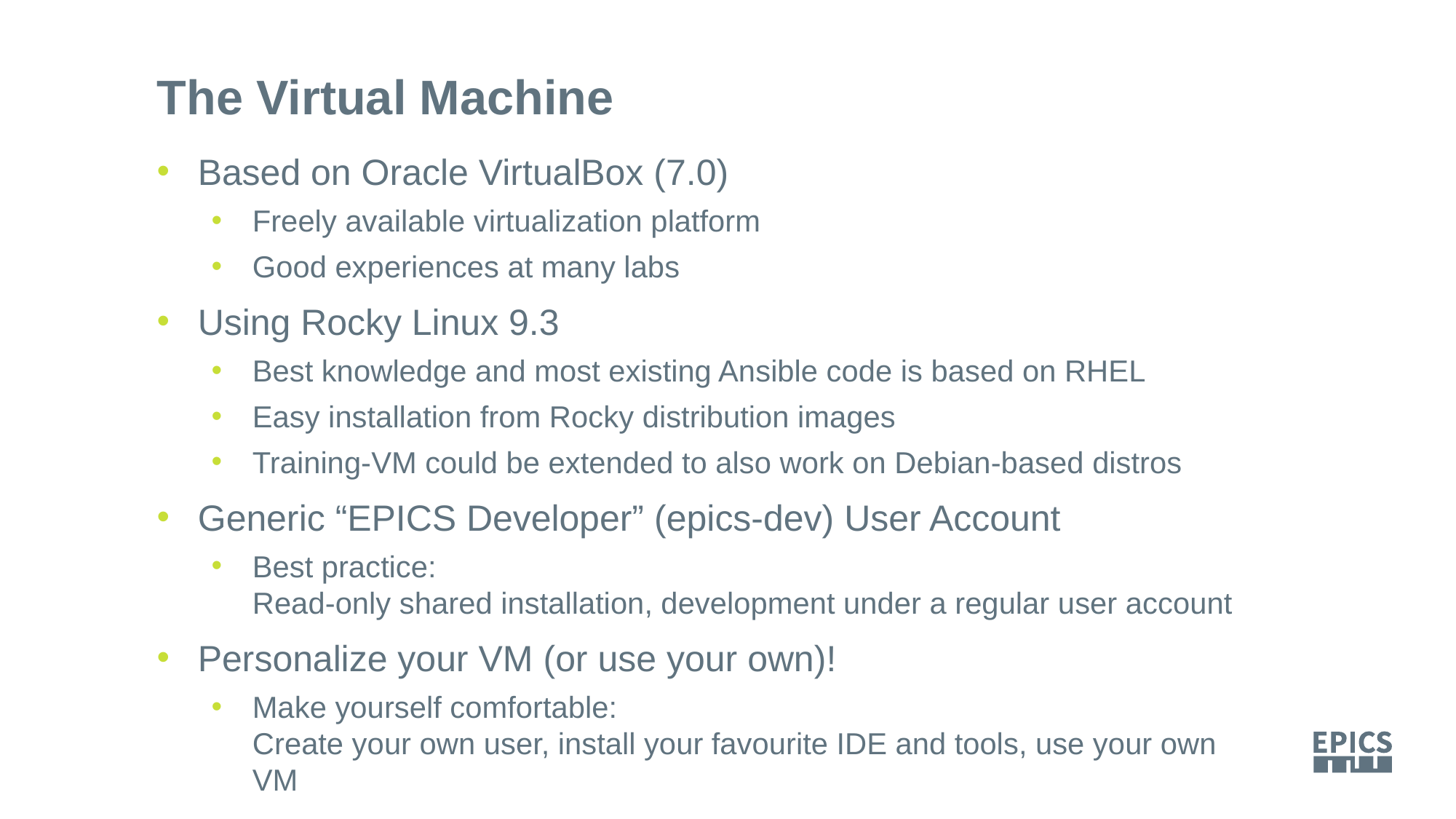

The Virtual Machine
Based on Oracle VirtualBox (7.0)
Freely available virtualization platform
Good experiences at many labs
Using Rocky Linux 9.3
Best knowledge and most existing Ansible code is based on RHEL
Easy installation from Rocky distribution images
Training-VM could be extended to also work on Debian-based distros
Generic “EPICS Developer” (epics-dev) User Account
Best practice:
Read-only shared installation, development under a regular user account
Personalize your VM (or use your own)!
Make yourself comfortable:
Create your own user, install your favourite IDE and tools, use your own VM